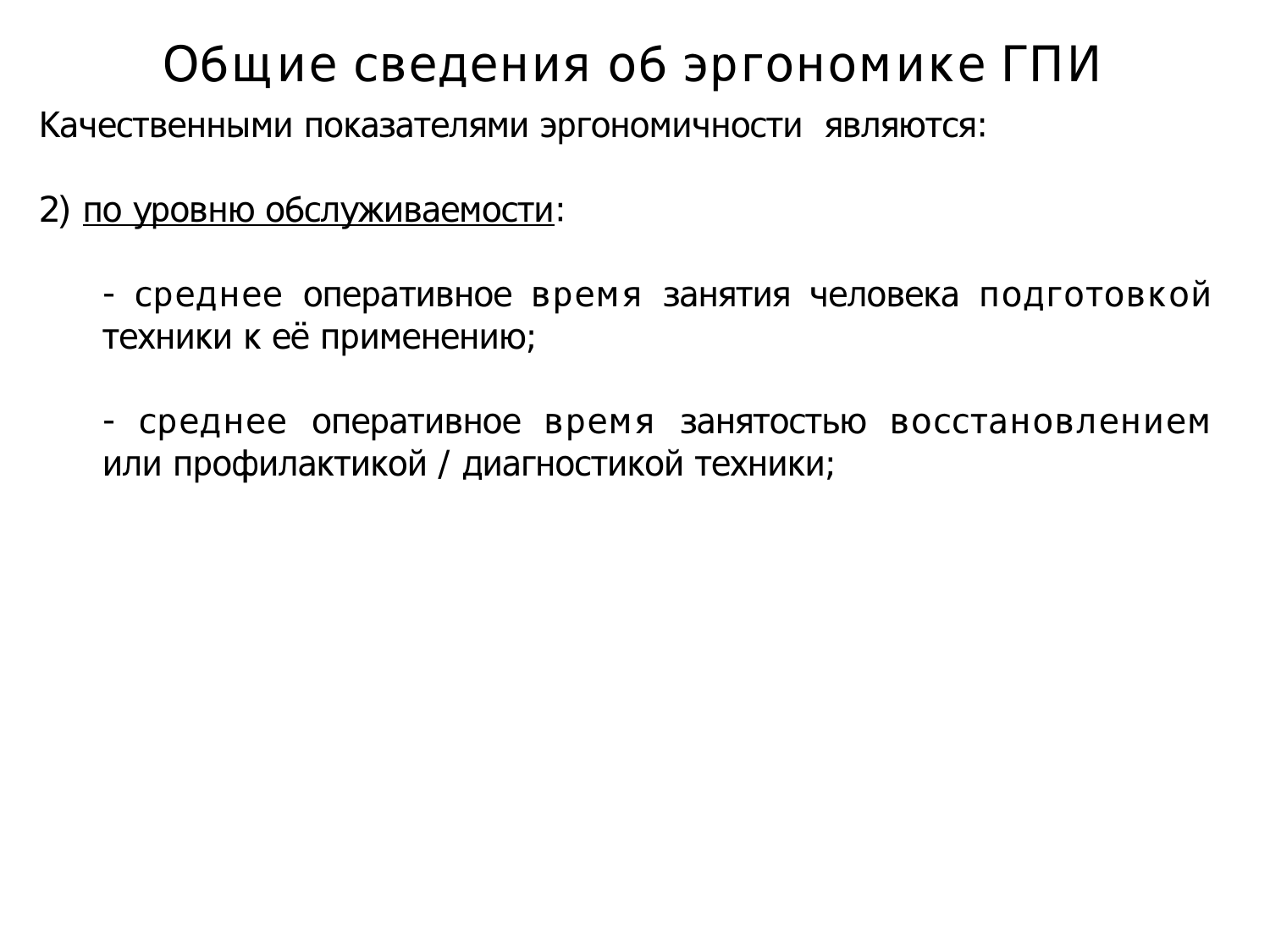

Общие сведения об эргономике ГПИ
Качественными показателями эргономичности  являются:

2) по уровню обслуживаемости:

- среднее оперативное время занятия человека подго­товкой техники к её применению;

- среднее оперативное время занятостью восстановле­нием или профилактикой / диагностикой техники;